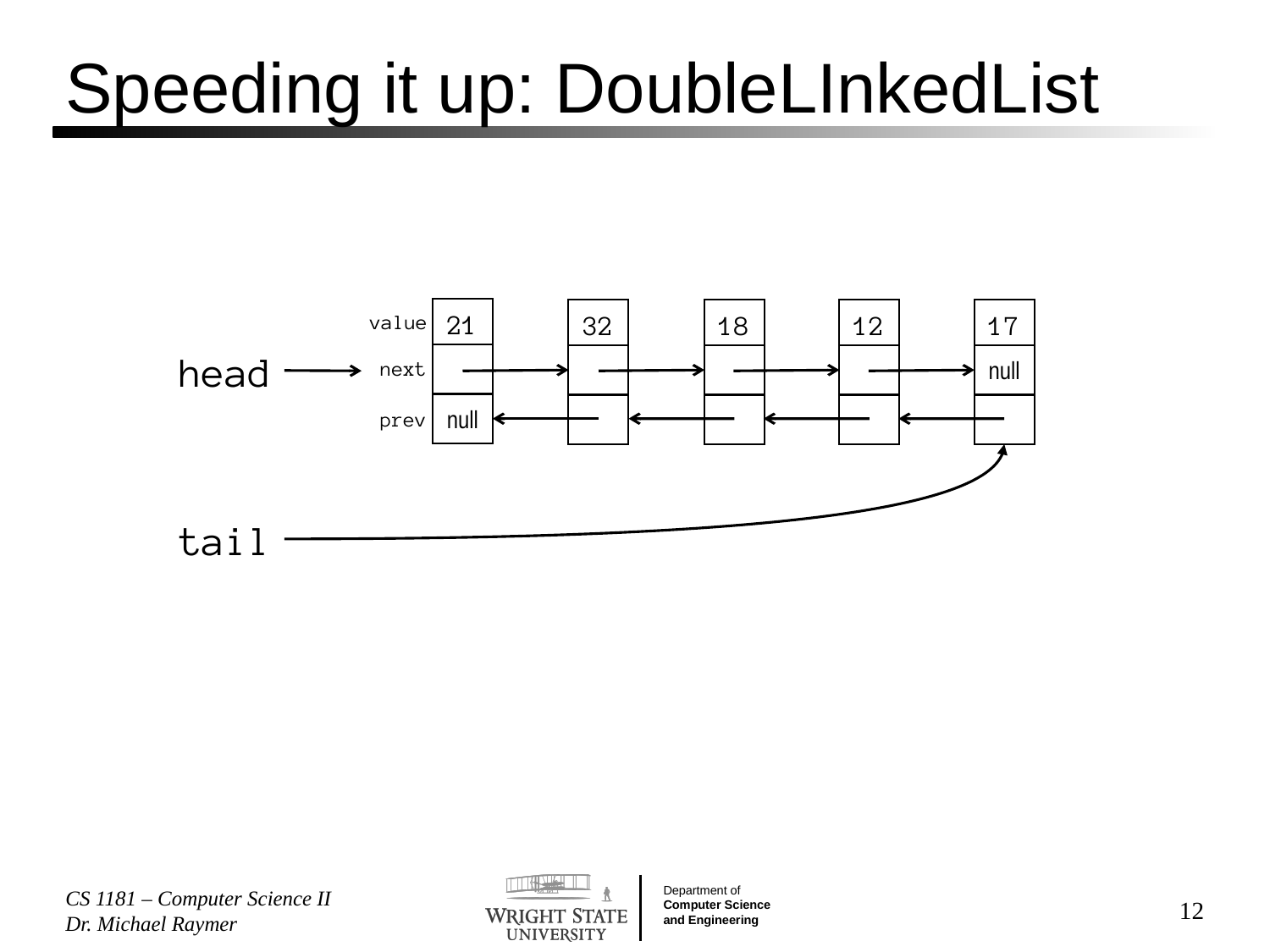

# Speeding it up: DoubleLInkedList
21
value

next
null
prev
32

18

12

17
null

head
tail
CS 1181 – Computer Science II    Dr. Michael Raymer
12